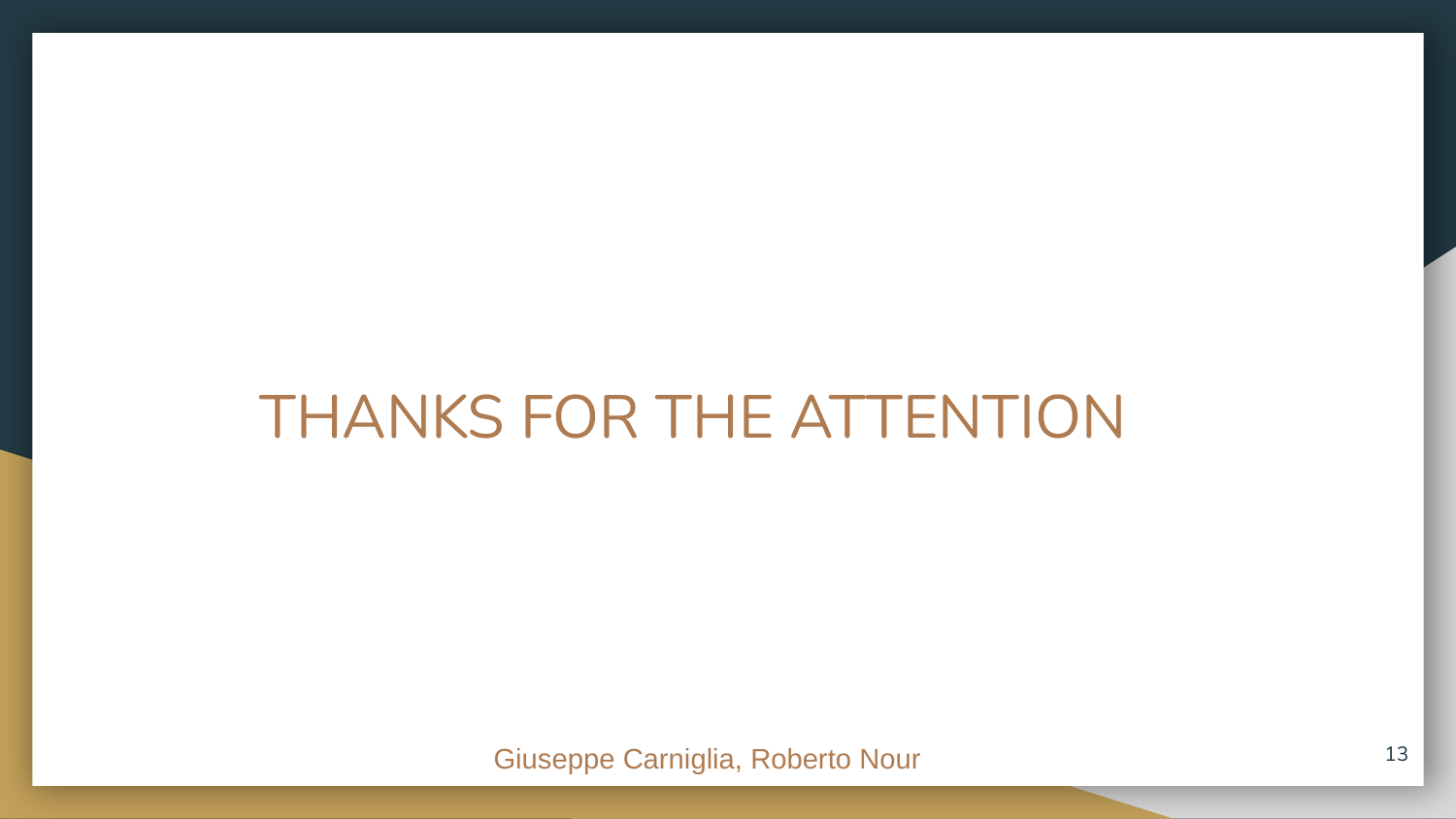

# THANKS FOR THE ATTENTION
13
Giuseppe Carniglia, Roberto Nour